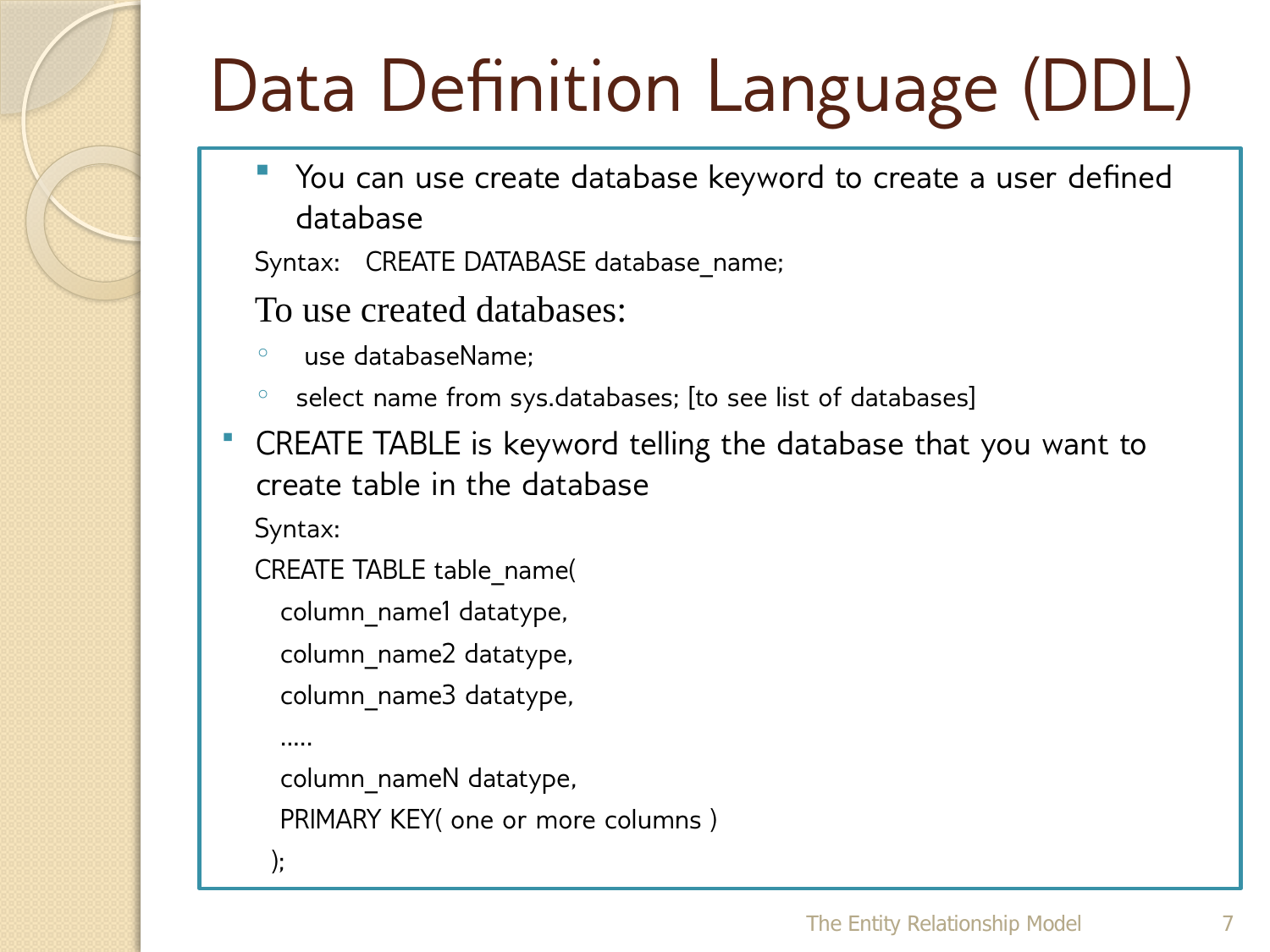

# Data Definition Language (DDL)
You can use create database keyword to create a user defined database
Syntax:   CREATE DATABASE database_name;
To use created databases:
 use databaseName;
select name from sys.databases; [to see list of databases]
CREATE TABLE is keyword telling the database that you want to create table in the database
Syntax:
CREATE TABLE table_name(
   column_name1 datatype,
   column_name2 datatype,
   column_name3 datatype,
   .....
   column_nameN datatype,
   PRIMARY KEY( one or more columns )
  );

The Entity Relationship Model
7